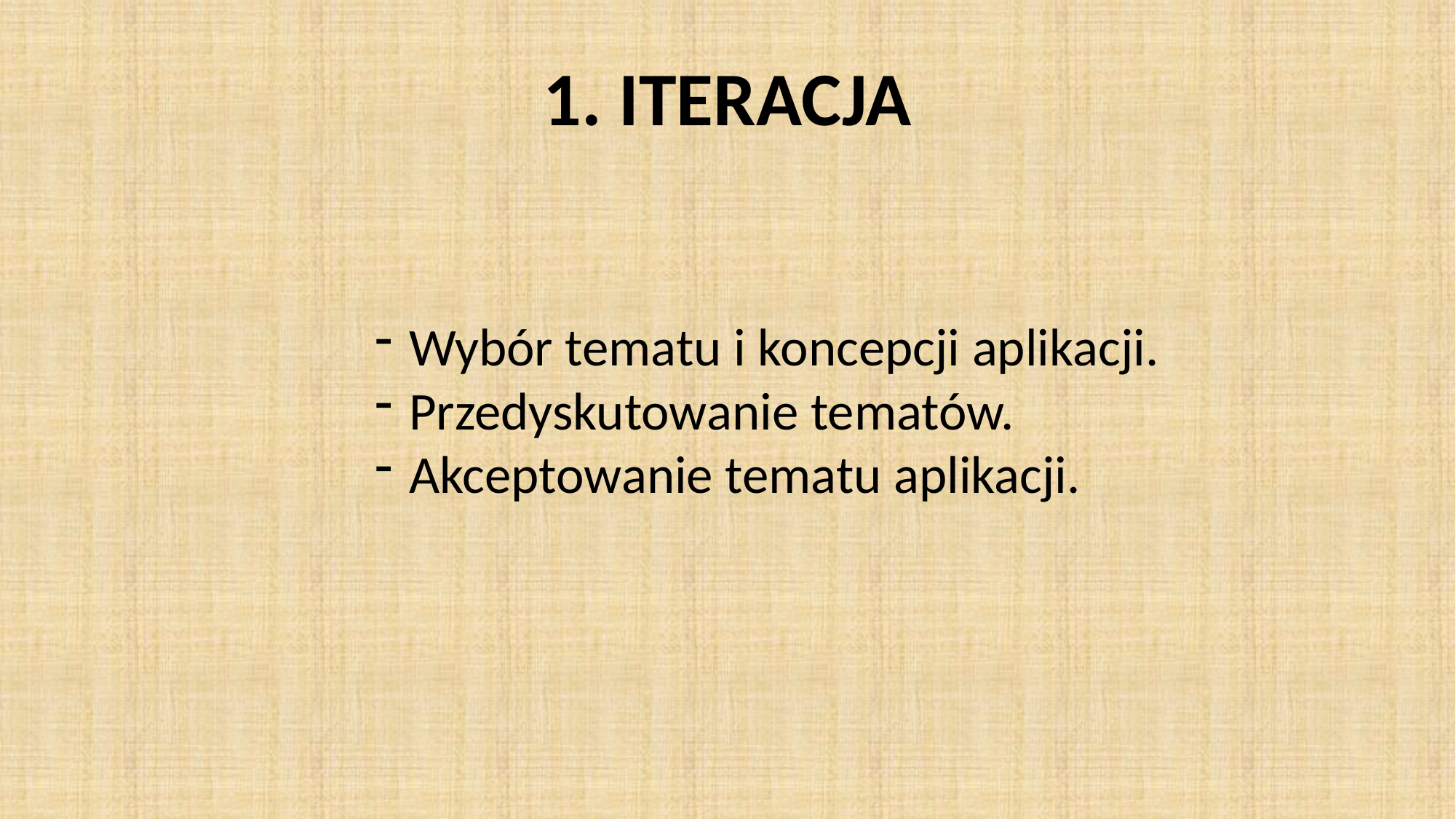

1. ITERACJA
Wybór tematu i koncepcji aplikacji.
Przedyskutowanie tematów.
Akceptowanie tematu aplikacji.